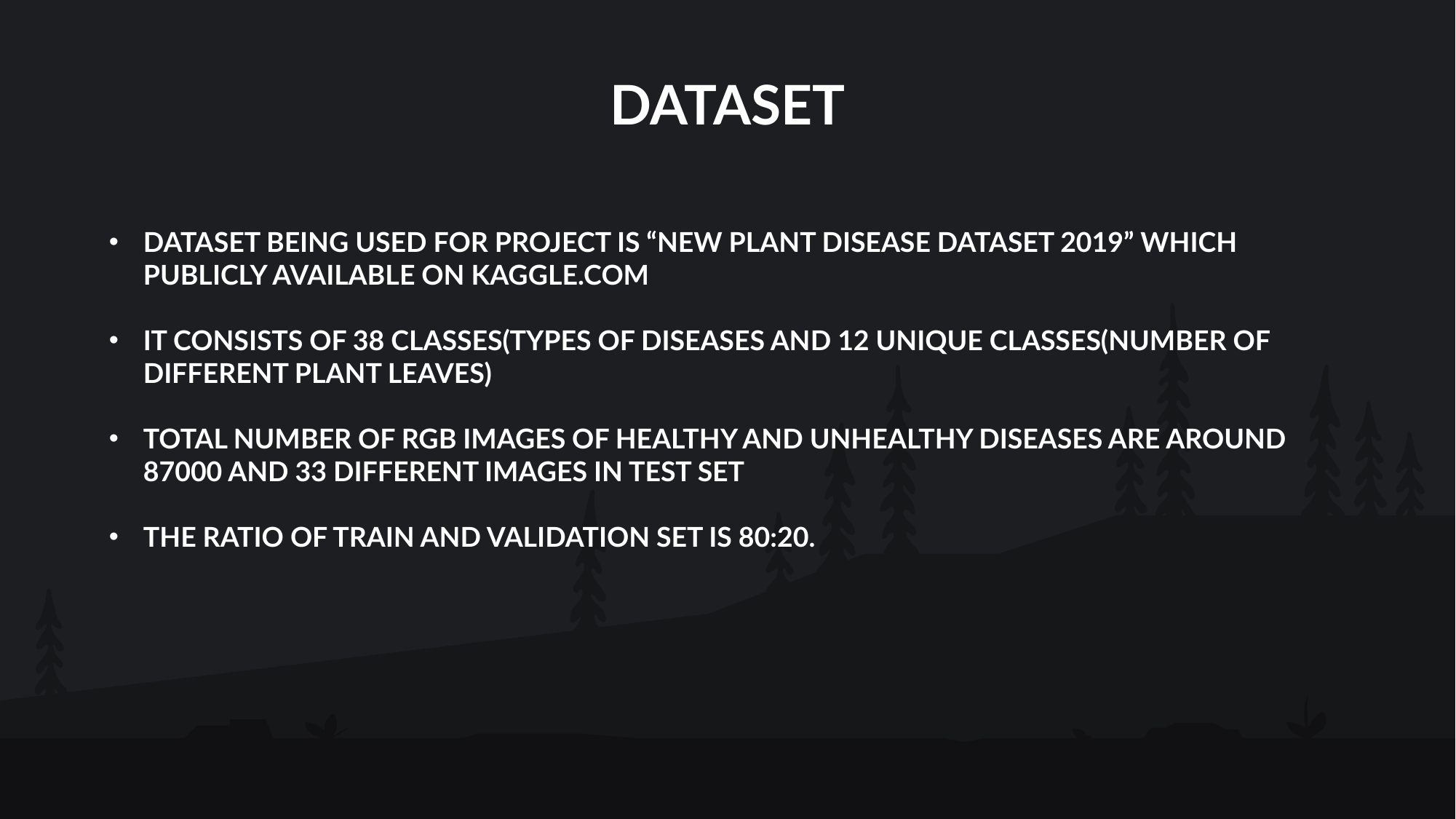

DATASET
DATASET BEING USED FOR PROJECT IS “NEW PLANT DISEASE DATASET 2019” WHICH PUBLICLY AVAILABLE ON KAGGLE.COM

IT CONSISTS OF 38 CLASSES(TYPES OF DISEASES AND 12 UNIQUE CLASSES(NUMBER OF DIFFERENT PLANT LEAVES)
TOTAL NUMBER OF RGB IMAGES OF HEALTHY AND UNHEALTHY DISEASES ARE AROUND 87000 AND 33 DIFFERENT IMAGES IN TEST SET

THE RATIO OF TRAIN AND VALIDATION SET IS 80:20.